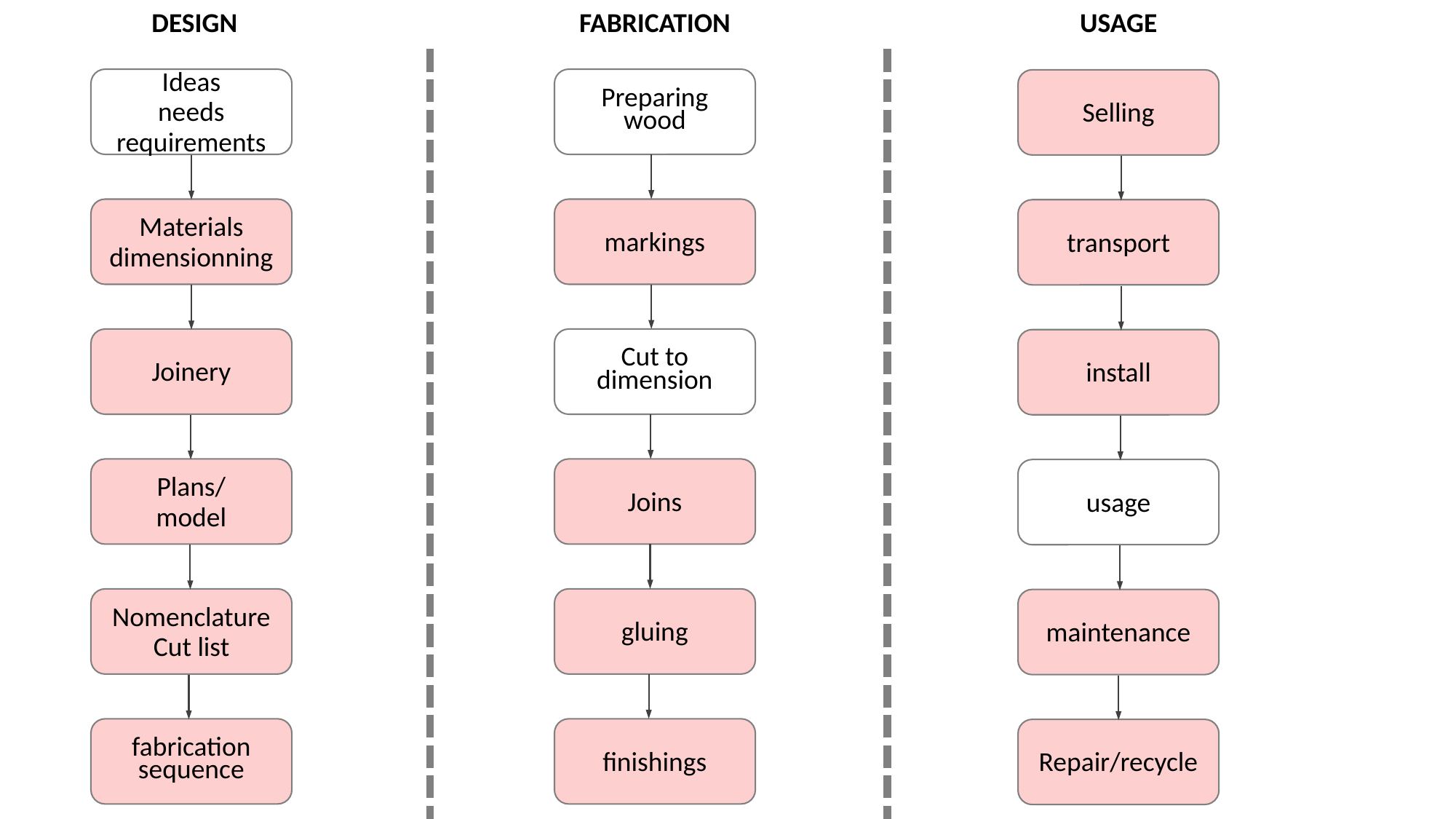

DESIGN
FABRICATION
USAGE
Impacted by procedural modelling and digital fabrication
xxx
Ideas
needs
requirements
Materials
dimensionning
Joinery
Plans/
model
Nomenclature
Cut list
Preparing wood
markings
Cut to dimension
Joins
gluing
finishings
Selling
transport
install
usage
maintenance
Repair/recycle
fabrication sequence